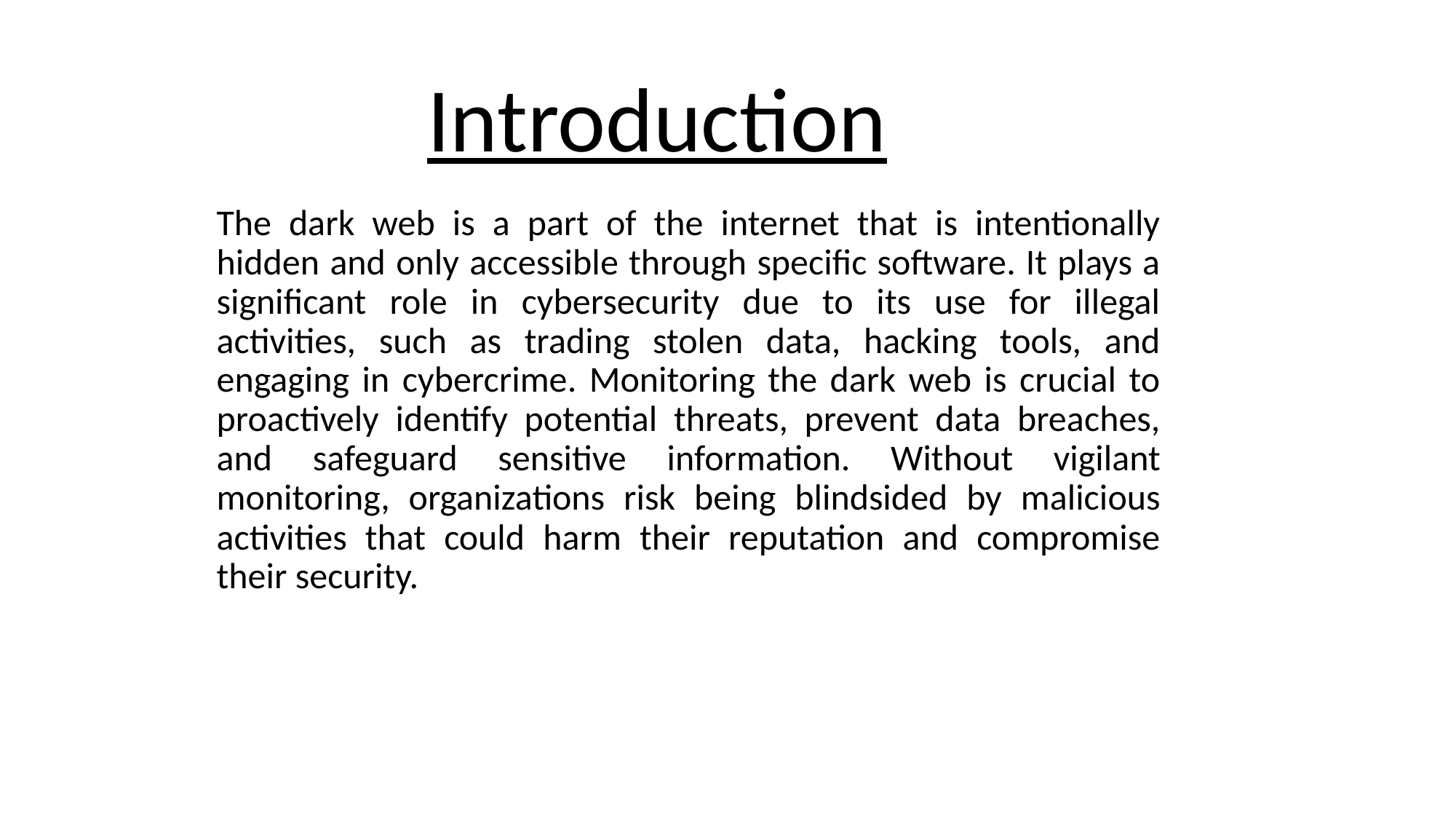

# Introduction
The dark web is a part of the internet that is intentionally hidden and only accessible through specific software. It plays a significant role in cybersecurity due to its use for illegal activities, such as trading stolen data, hacking tools, and engaging in cybercrime. Monitoring the dark web is crucial to proactively identify potential threats, prevent data breaches, and safeguard sensitive information. Without vigilant monitoring, organizations risk being blindsided by malicious activities that could harm their reputation and compromise their security.